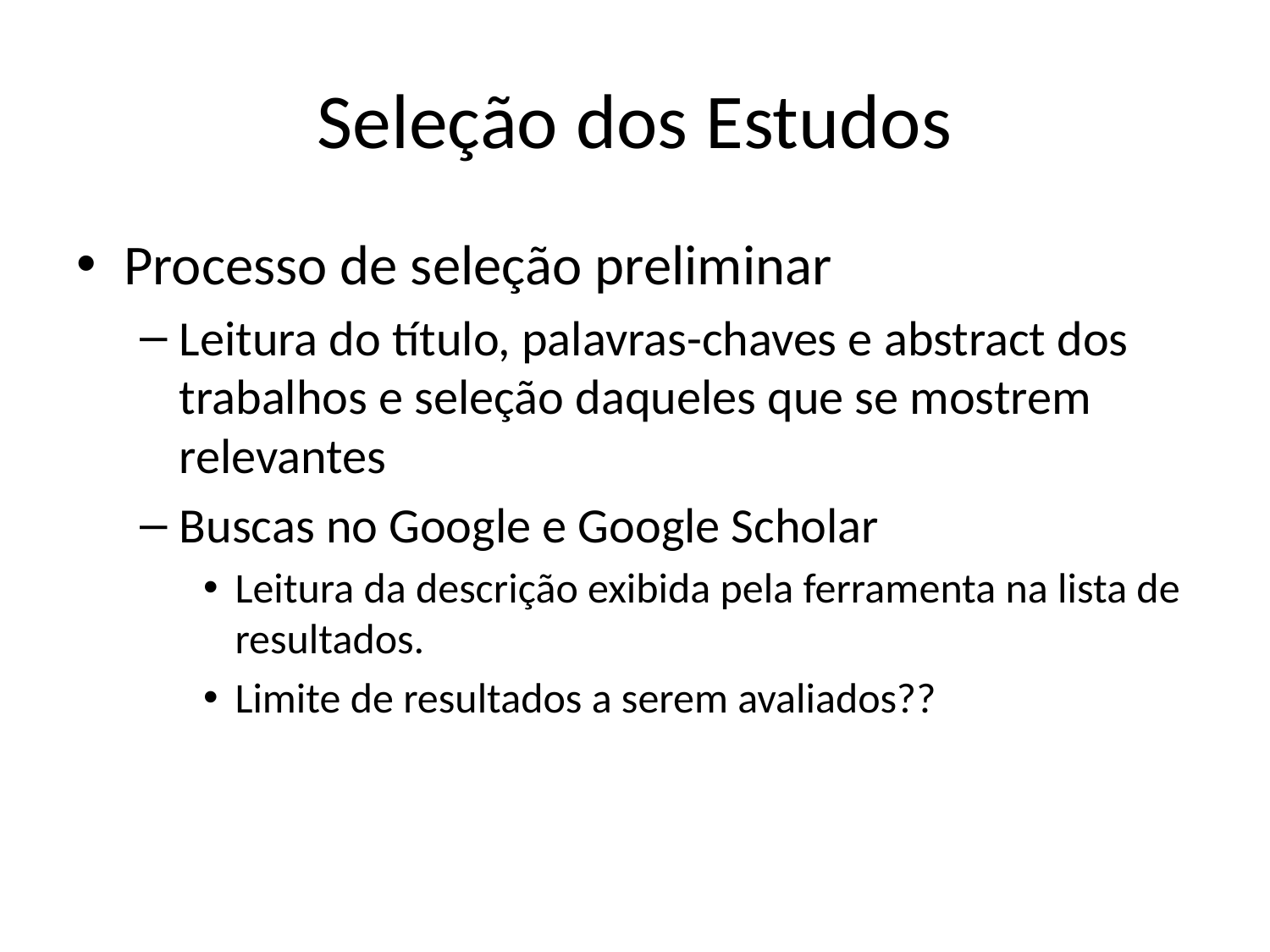

# Seleção dos Estudos
Processo de seleção preliminar
Leitura do título, palavras-chaves e abstract dos trabalhos e seleção daqueles que se mostrem relevantes
Buscas no Google e Google Scholar
Leitura da descrição exibida pela ferramenta na lista de resultados.
Limite de resultados a serem avaliados??